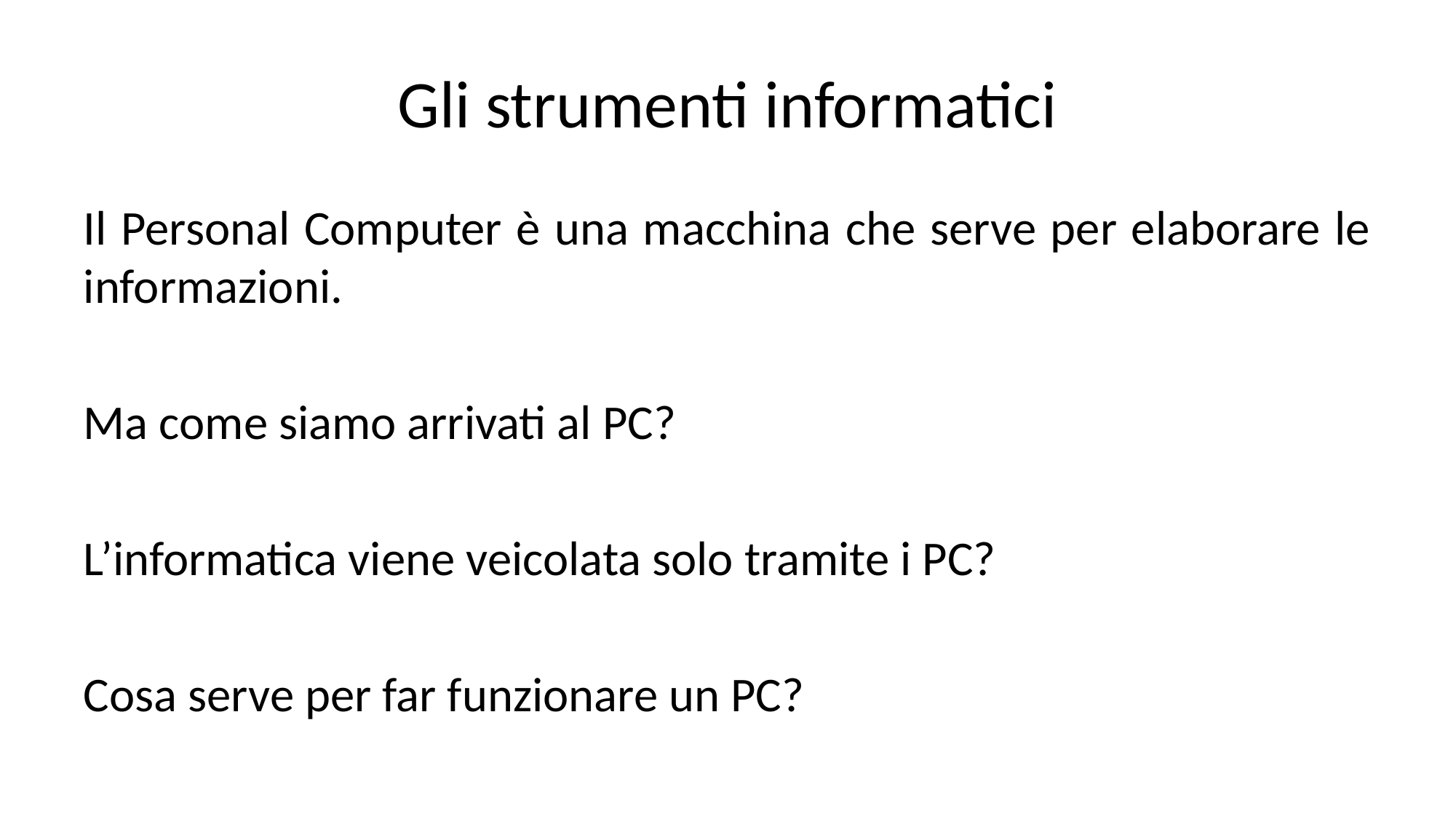

# Gli strumenti informatici
Il Personal Computer è una macchina che serve per elaborare le informazioni.

Ma come siamo arrivati al PC?

L’informatica viene veicolata solo tramite i PC?

Cosa serve per far funzionare un PC?